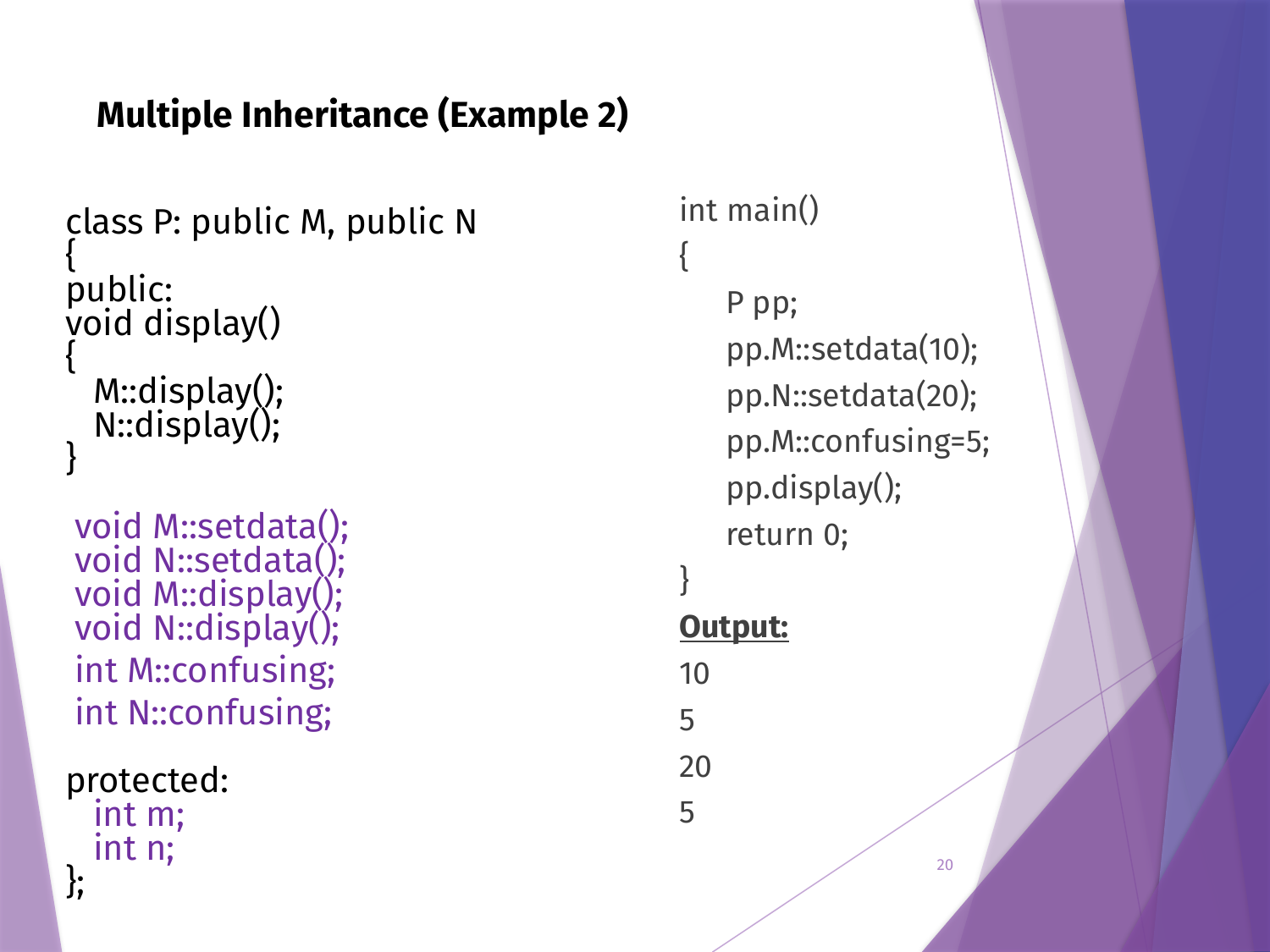

# Multiple Inheritance (Example 2)
int main()
{
	P pp;
	pp.M::setdata(10);
	pp.N::setdata(20);
	pp.M::confusing=5;
	pp.display();
	return 0;
}
Output:
10
5
20
5
class P: public M, public N
{
public:
void display()
{
   M::display();
   N::display();
}

 void M::setdata();
 void N::setdata();
 void M::display();
 void N::display();
 int M::confusing;
 int N::confusing;

protected:
   int m;
   int n;
};
20